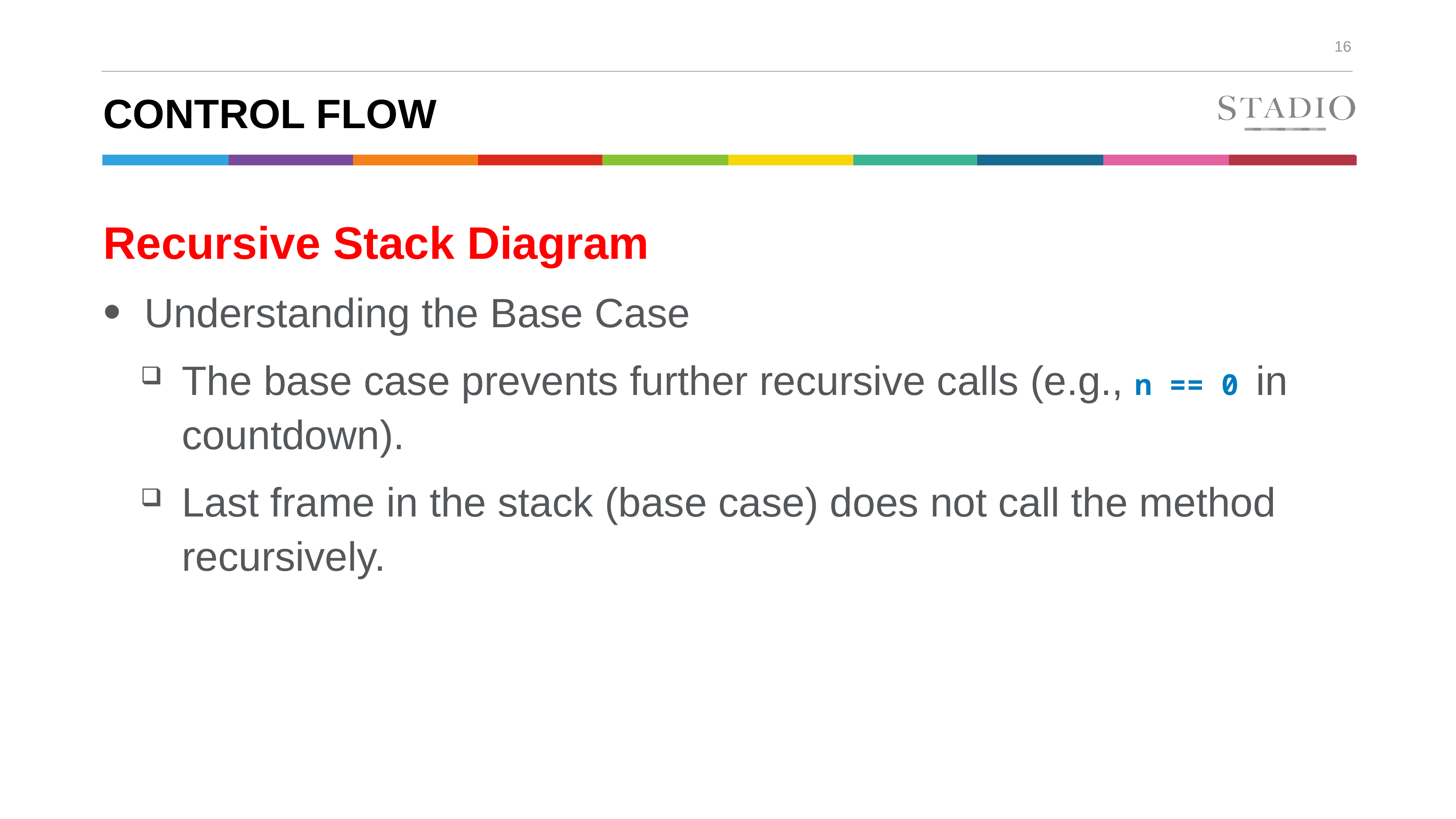

# Control flow

Recursive Stack Diagram
Understanding the Base Case
The base case prevents further recursive calls (e.g., n == 0 in countdown).
Last frame in the stack (base case) does not call the method recursively.